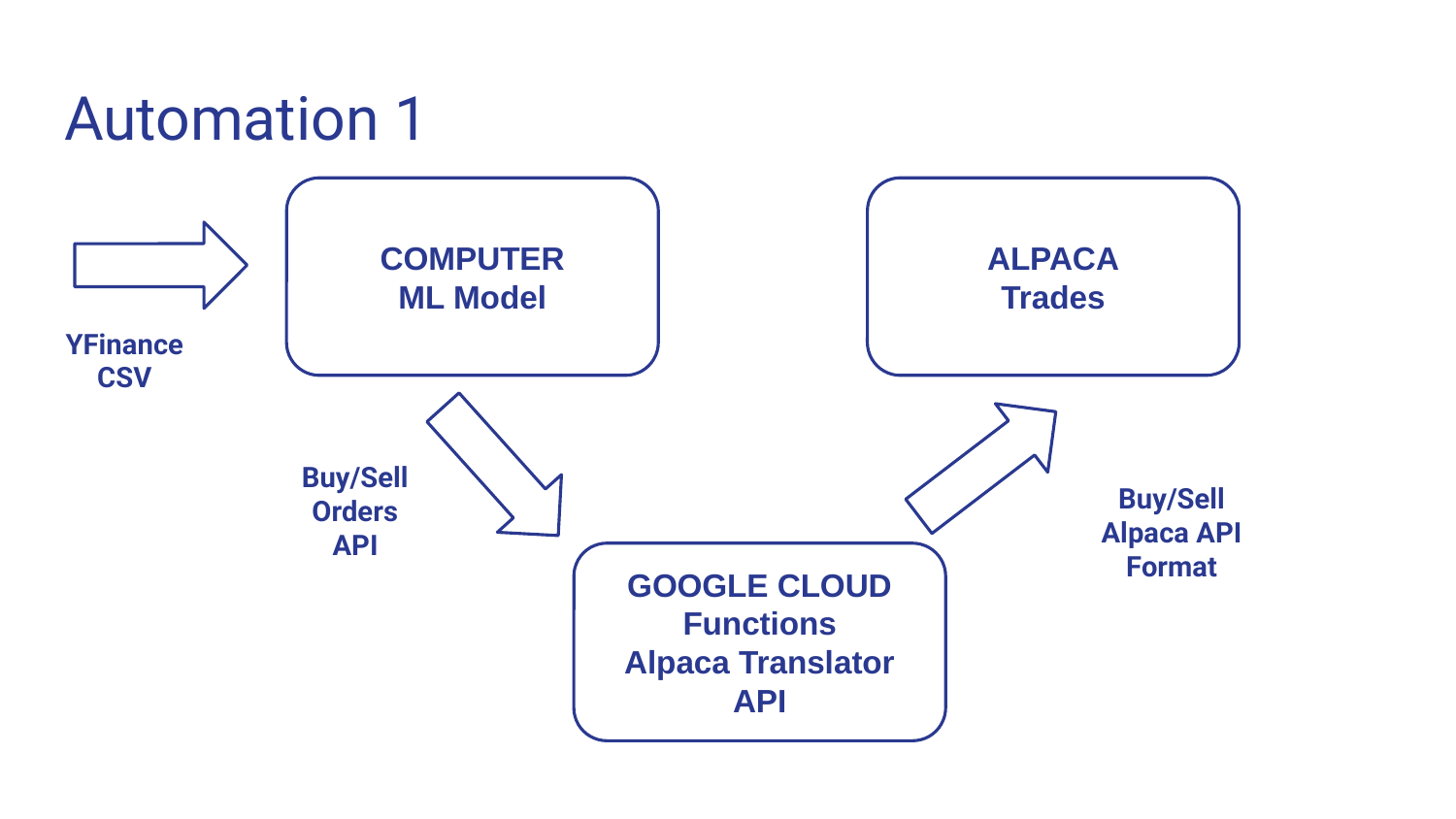

# Automation 1
COMPUTER
ML Model
ALPACA
Trades

YFinance
CSV

Buy/Sell
Orders
API
Buy/Sell
Alpaca API Format
GOOGLE CLOUD
Functions
Alpaca Translator API